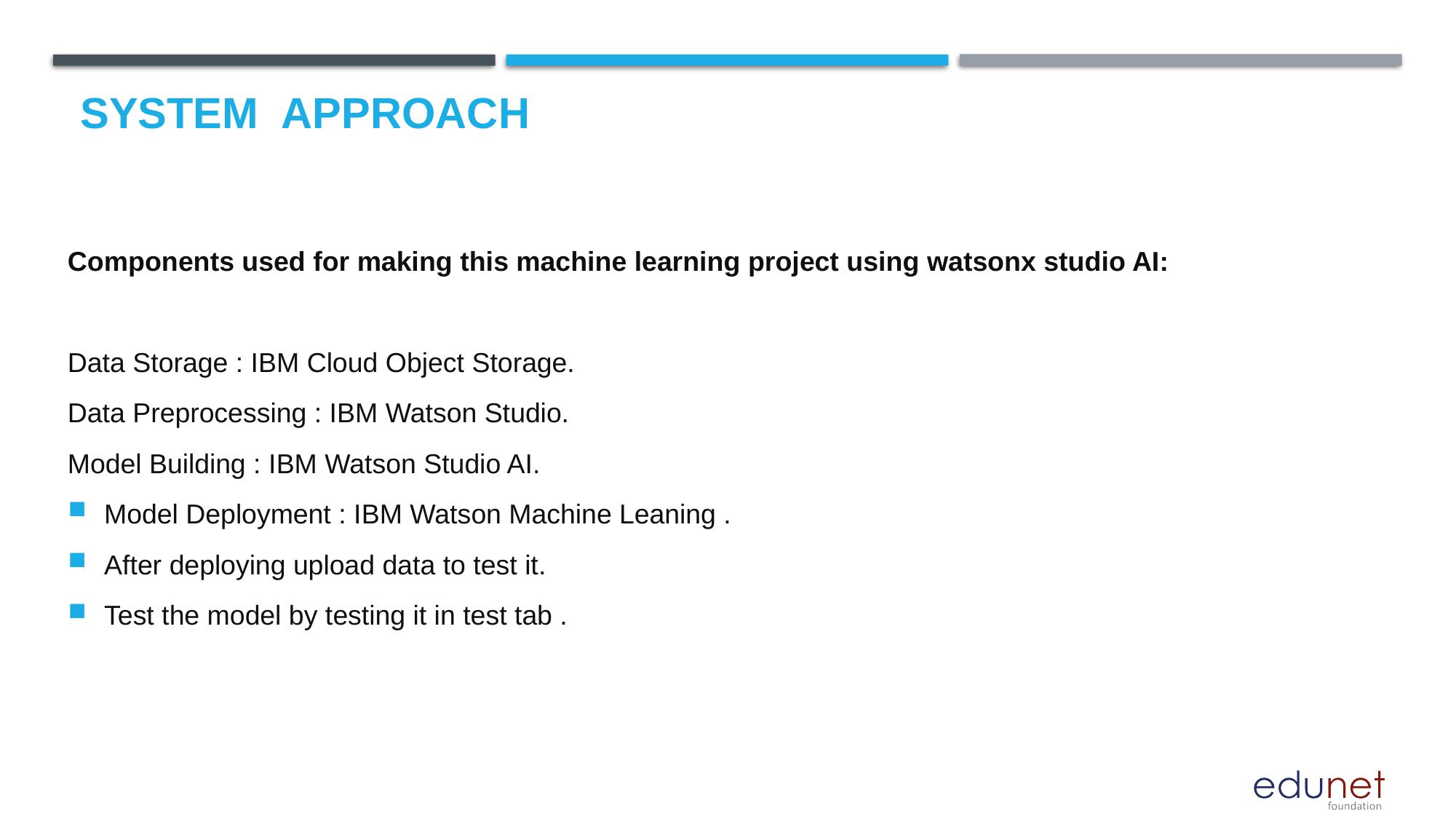

# System  Approach
Components used for making this machine learning project using watsonx studio AI:

Data Storage : IBM Cloud Object Storage.
Data Preprocessing : IBM Watson Studio.
Model Building : IBM Watson Studio AI.
Model Deployment : IBM Watson Machine Leaning .
After deploying upload data to test it.
Test the model by testing it in test tab .